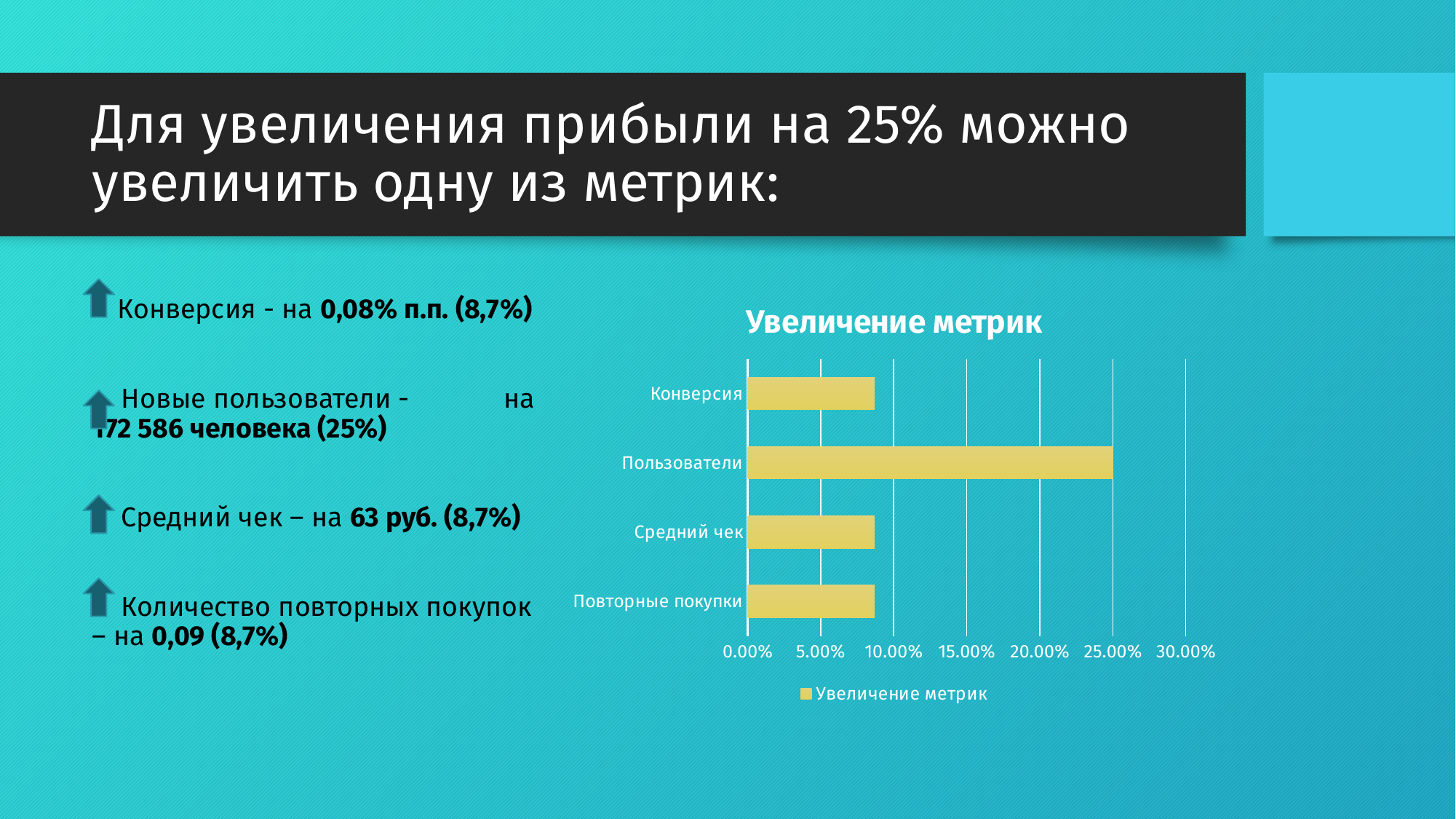

# Для увеличения прибыли на 25% можно увеличить одну из метрик:

### Chart:

| Category | Увеличение метрик |
|---|---|
| Повторные покупки | 0.087 |
| Средний чек | 0.087 |
| Пользователи | 0.25 |
| Конверсия | 0.087 |
    Конверсия - на 0,08% п.п. (8,7%)

    Новые пользователи -             на 172 586 человека (25%)

    Средний чек – на 63 руб. (8,7%)

    Количество повторных покупок – на 0,09 (8,7%)